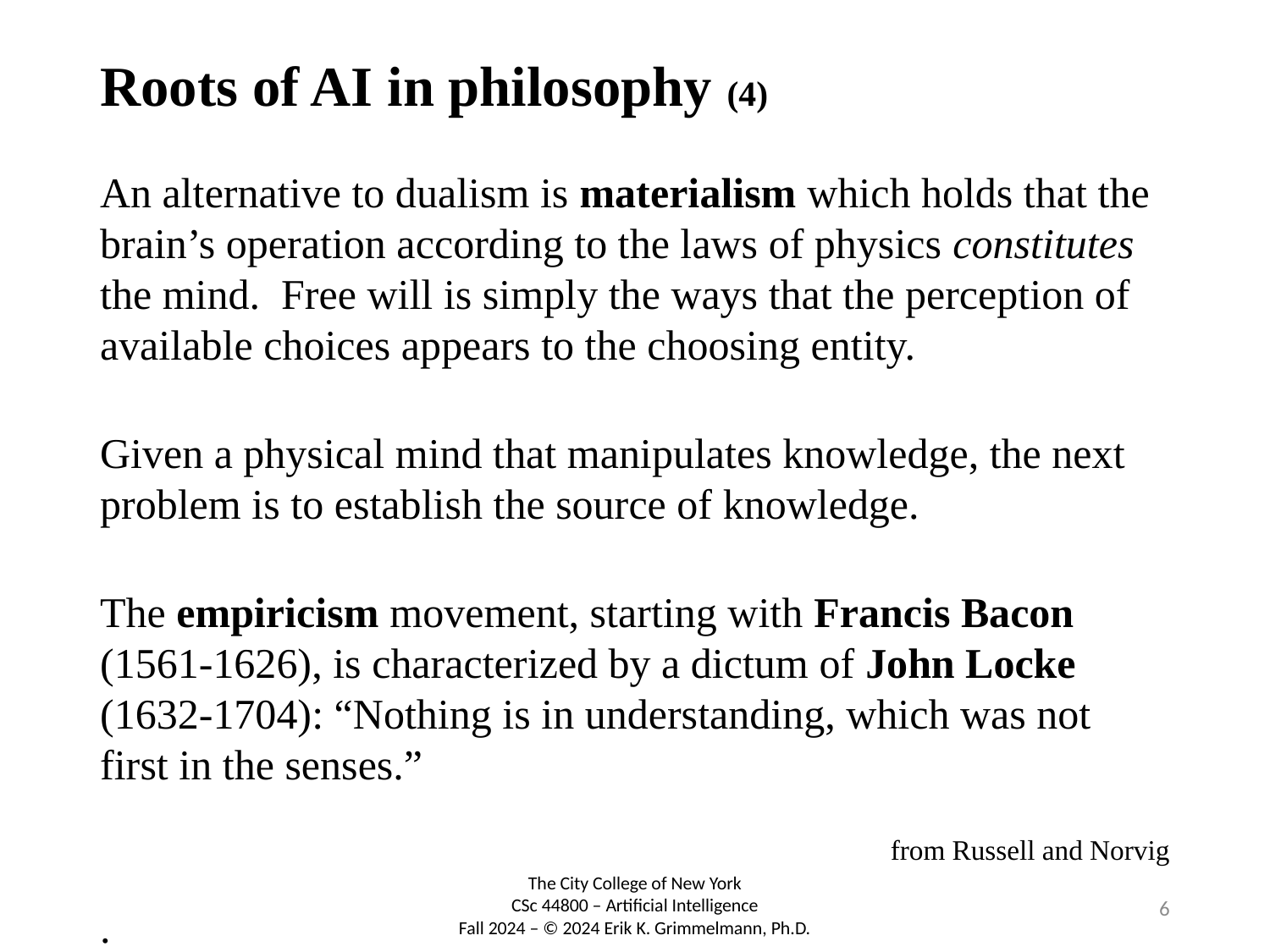

# Roots of AI in philosophy (4)
An alternative to dualism is materialism which holds that the brain’s operation according to the laws of physics constitutes the mind.  Free will is simply the ways that the perception of available choices appears to the choosing entity.

Given a physical mind that manipulates knowledge, the next problem is to establish the source of knowledge.

The empiricism movement, starting with Francis Bacon (1561-1626), is characterized by a dictum of John Locke (1632-1704): “Nothing is in understanding, which was not first in the senses.”

.

from Russell and Norvig
6